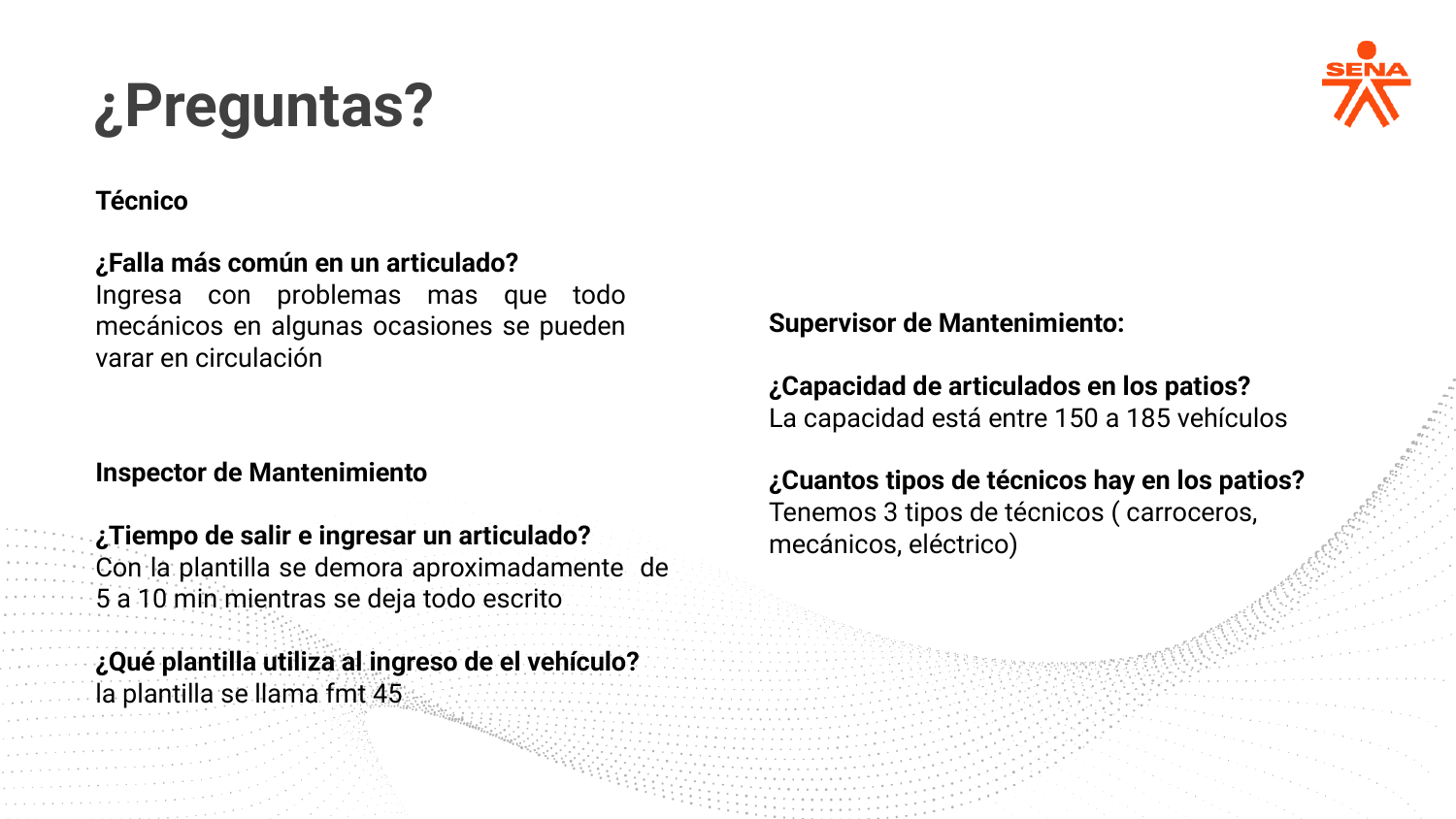

¿Preguntas?

Técnico

¿Falla más común en un articulado?
Ingresa con problemas mas que todo mecánicos en algunas ocasiones se pueden varar en circulación
Supervisor de Mantenimiento:

¿Capacidad de articulados en los patios?
La capacidad está entre 150 a 185 vehículos

¿Cuantos tipos de técnicos hay en los patios?
Tenemos 3 tipos de técnicos ( carroceros, mecánicos, eléctrico)
Inspector de Mantenimiento

¿Tiempo de salir e ingresar un articulado?
Con la plantilla se demora aproximadamente  de 5 a 10 min mientras se deja todo escrito

¿Qué plantilla utiliza al ingreso de el vehículo?
la plantilla se llama fmt 45